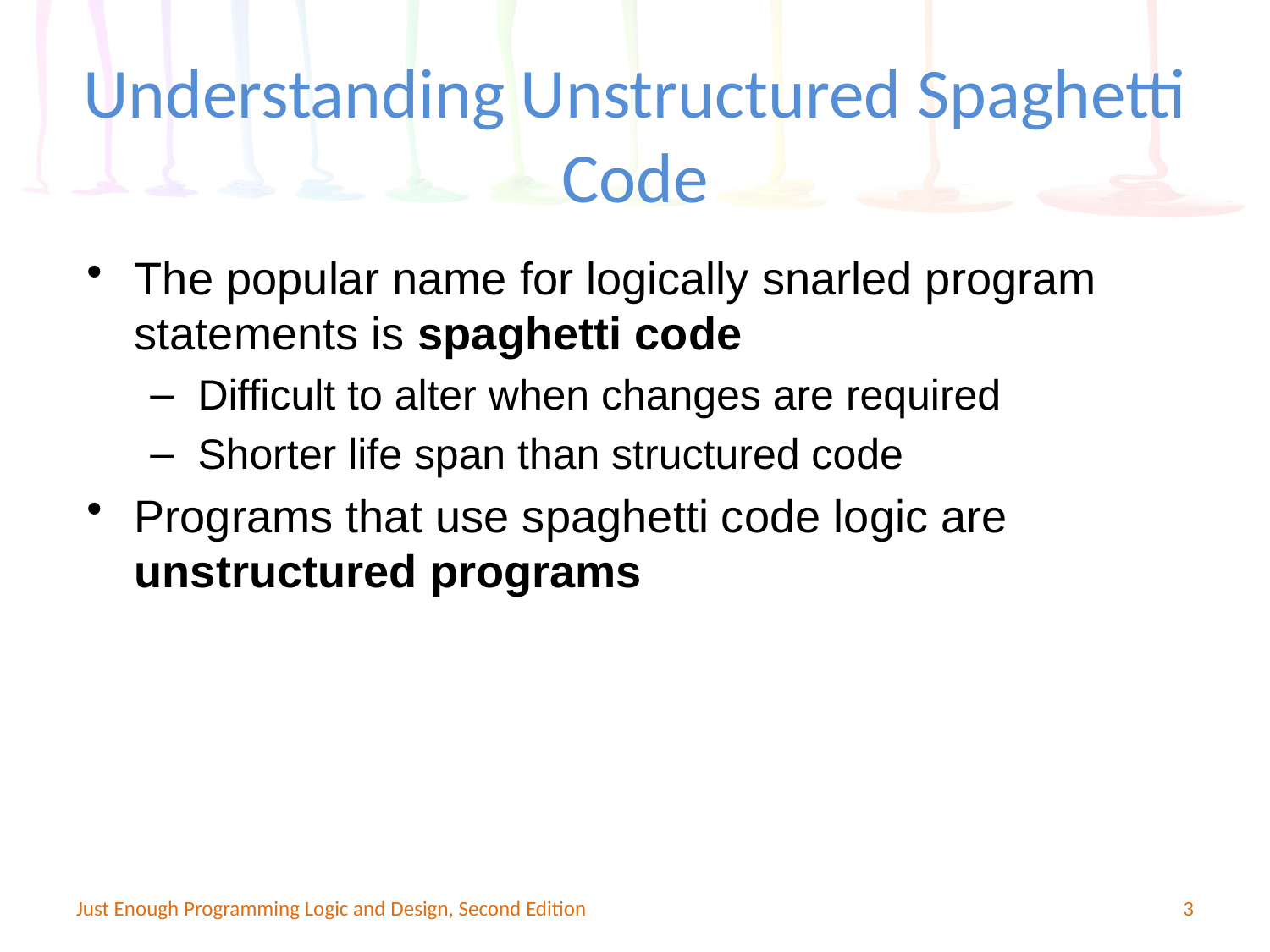

Understanding Unstructured Spaghetti Code
The popular name for logically snarled program statements is spaghetti code
Difficult to alter when changes are required
Shorter life span than structured code
Programs that use spaghetti code logic are unstructured programs

Just Enough Programming Logic and Design, Second Edition
3